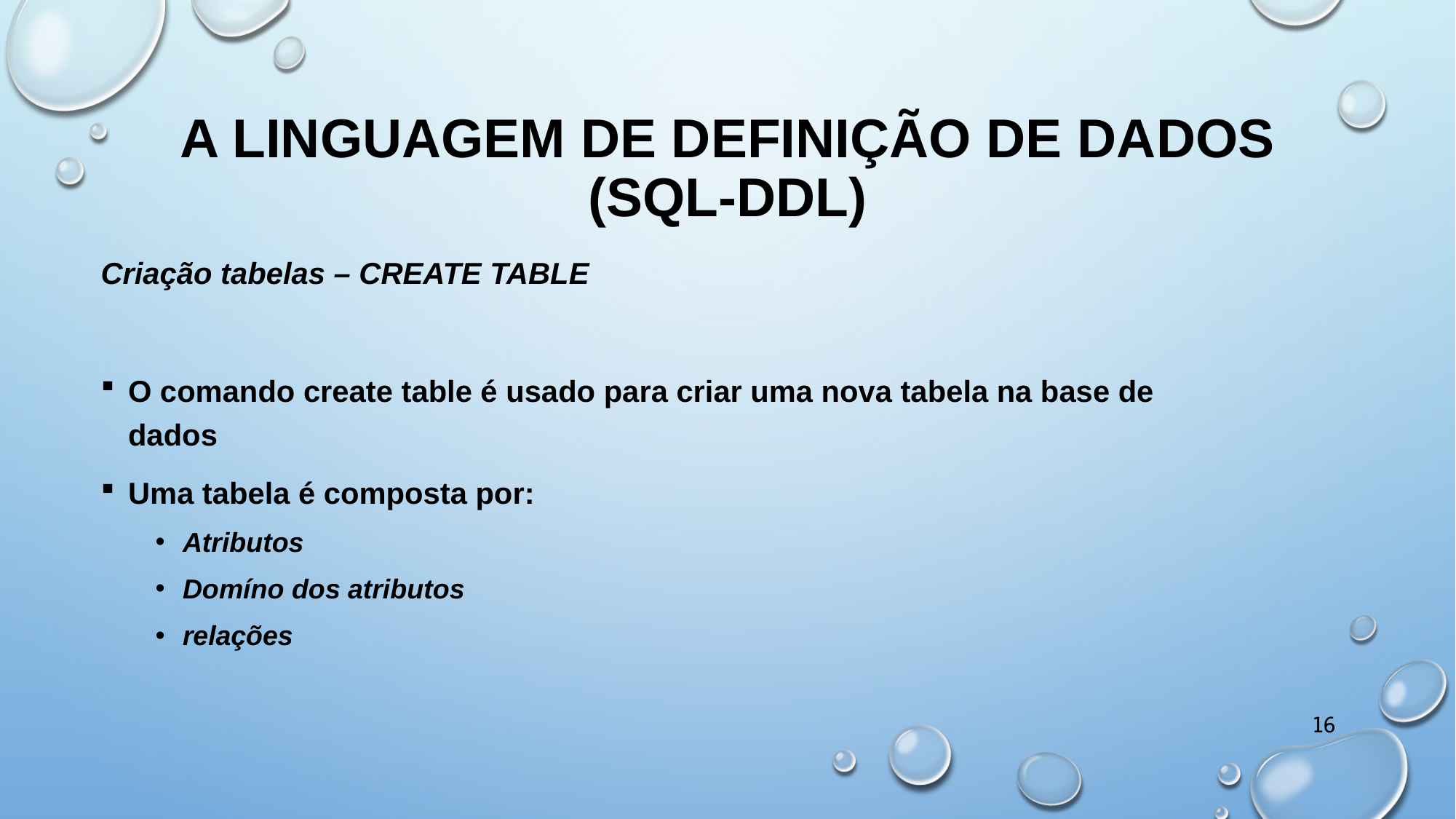

# A Linguagem de Definição de Dados (SQL-DDL)
Criação tabelas – CREATE TABLE

O comando create table é usado para criar uma nova tabela na base de dados
Uma tabela é composta por:
Atributos
Domíno dos atributos
relações

16